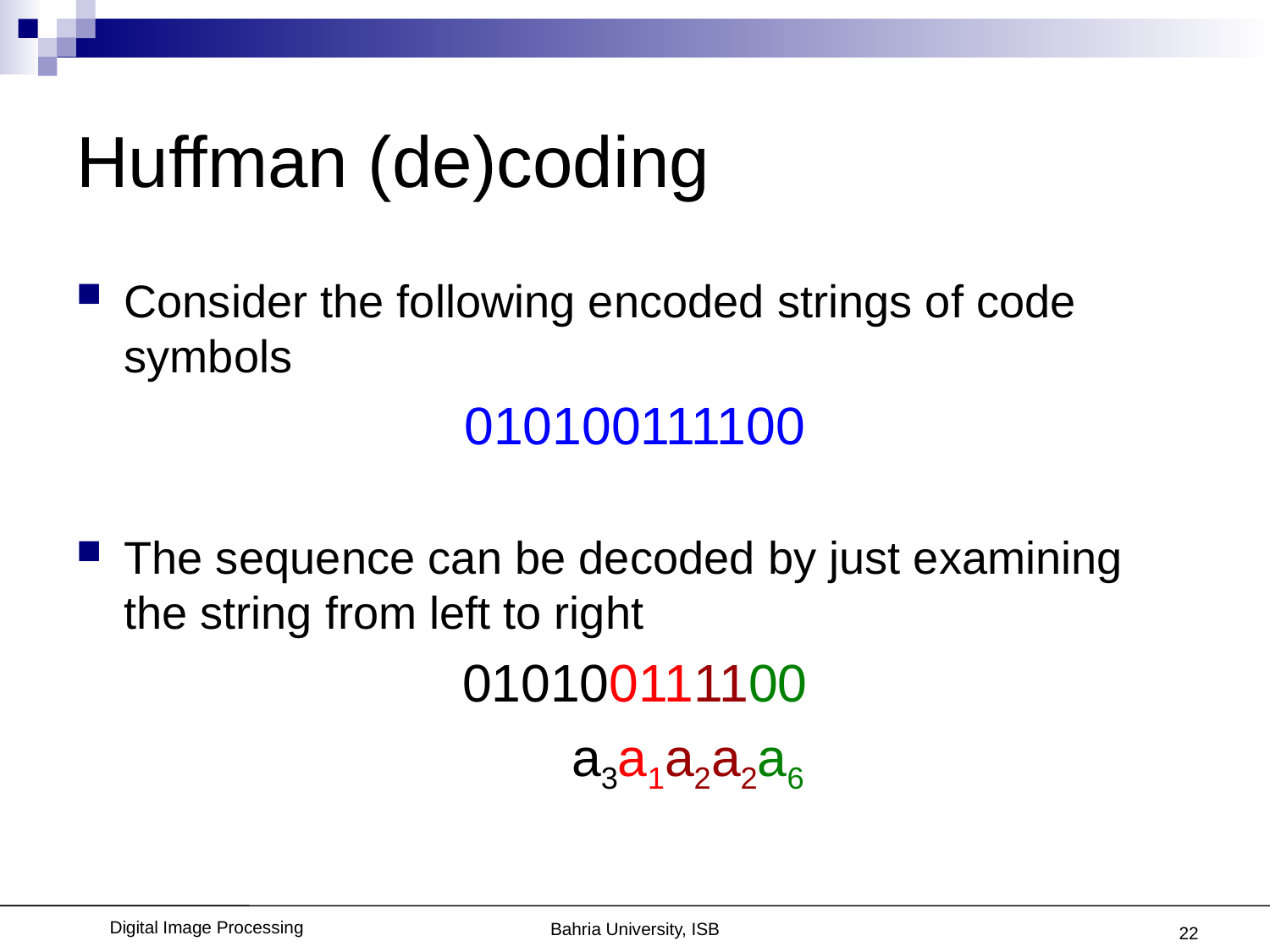

# Huffman (de)coding

Consider the following encoded strings of code symbols
010100111100

The sequence can be decoded by just examining the string from left to right
010100111100
                                       a3a1a2a2a6

22